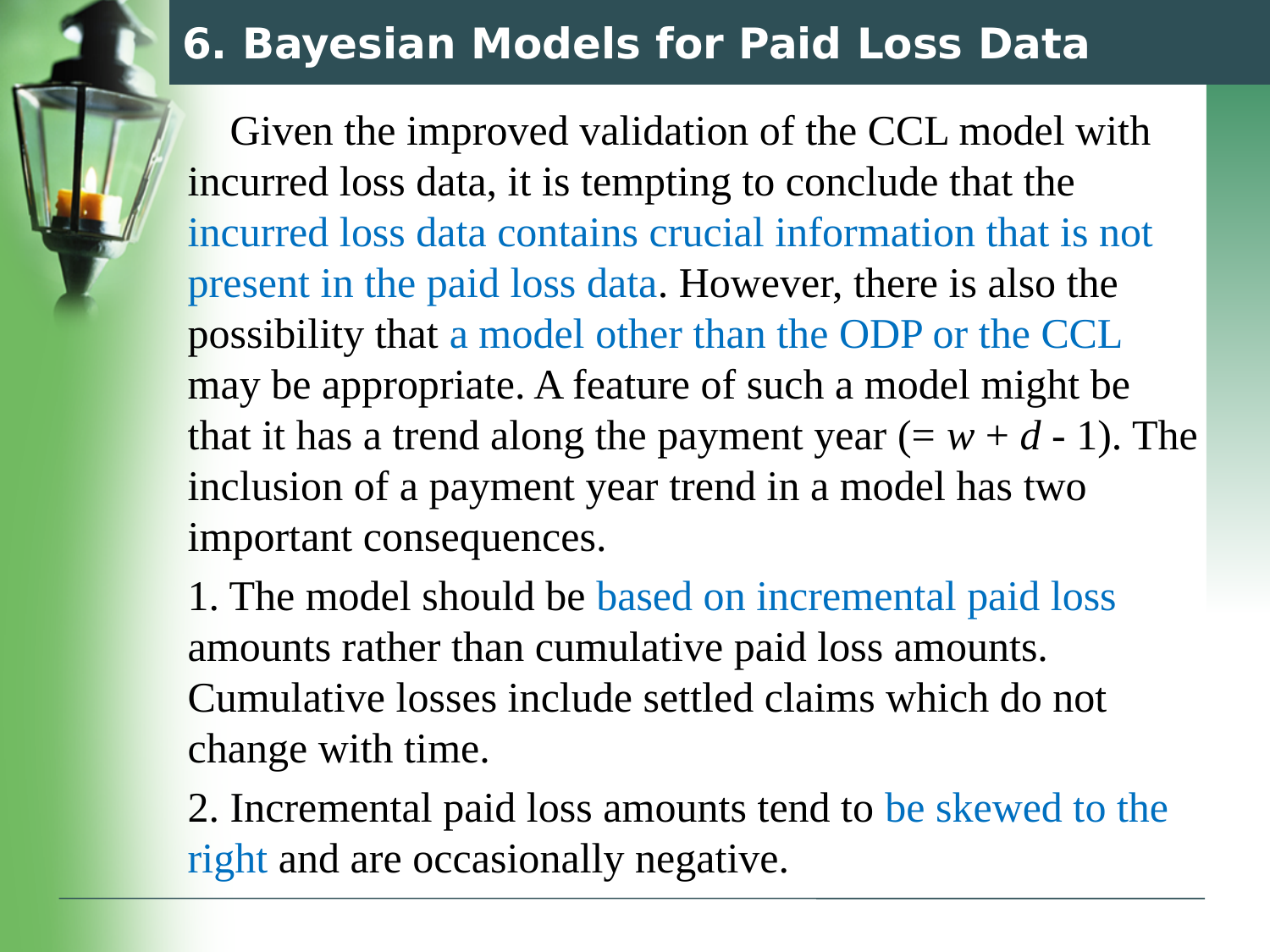

# 6. Bayesian Models for Paid Loss Data
    Given the improved validation of the CCL model with incurred loss data, it is tempting to conclude that the incurred loss data contains crucial information that is not present in the paid loss data. However, there is also the possibility that a model other than the ODP or the CCL may be appropriate. A feature of such a model might be that it has a trend along the payment year (= w + d - 1). The inclusion of a payment year trend in a model has two important consequences.
1. The model should be based on incremental paid loss amounts rather than cumulative paid loss amounts. Cumulative losses include settled claims which do not change with time.
2. Incremental paid loss amounts tend to be skewed to the right and are occasionally negative.